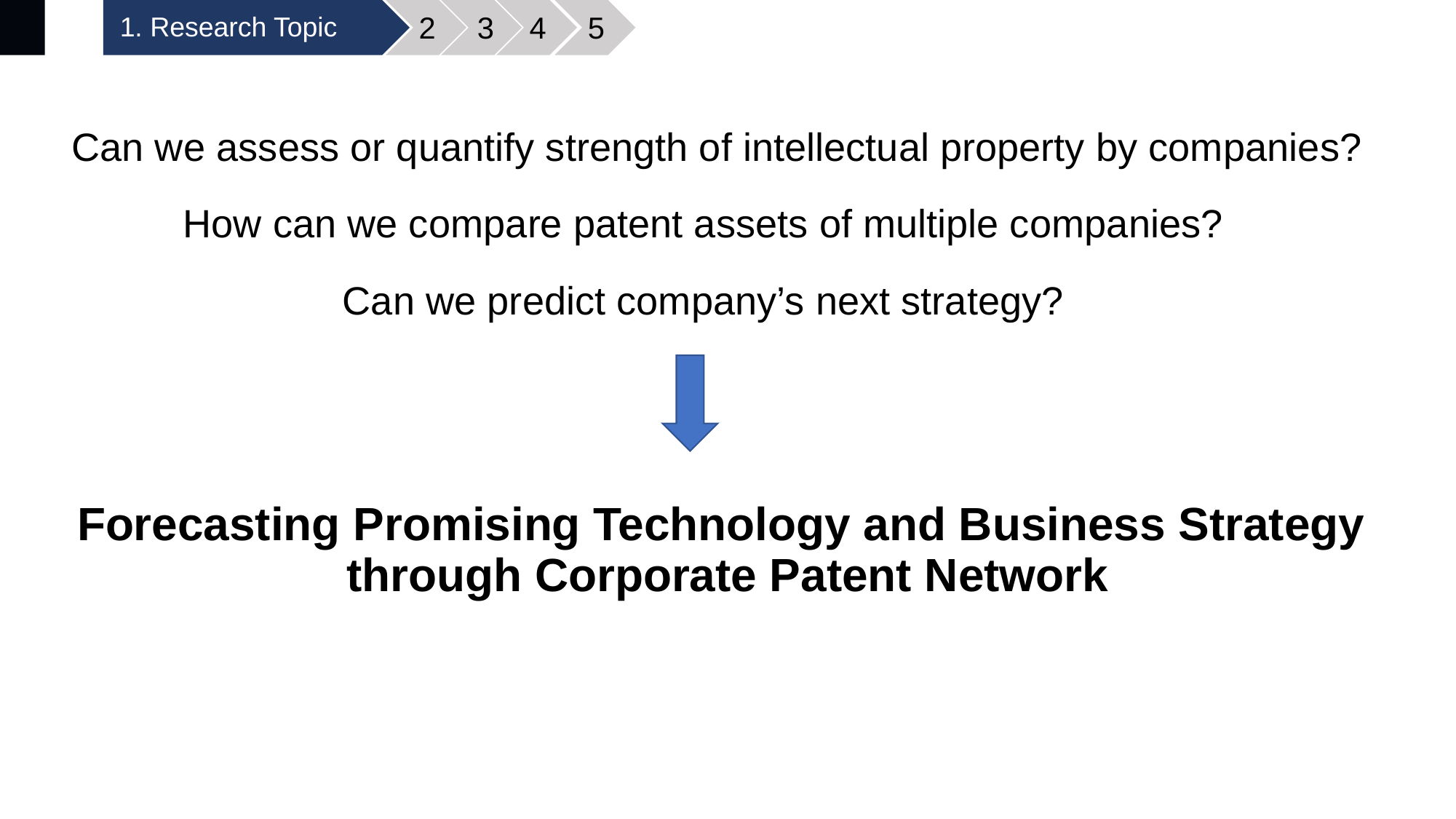

2
3
4
5
1. Research Topic

Can we assess or quantify strength of intellectual property by companies?
How can we compare patent assets of multiple companies?
Can we predict company’s next strategy?

# Forecasting Promising Technology and Business Strategy through Corporate Patent Network